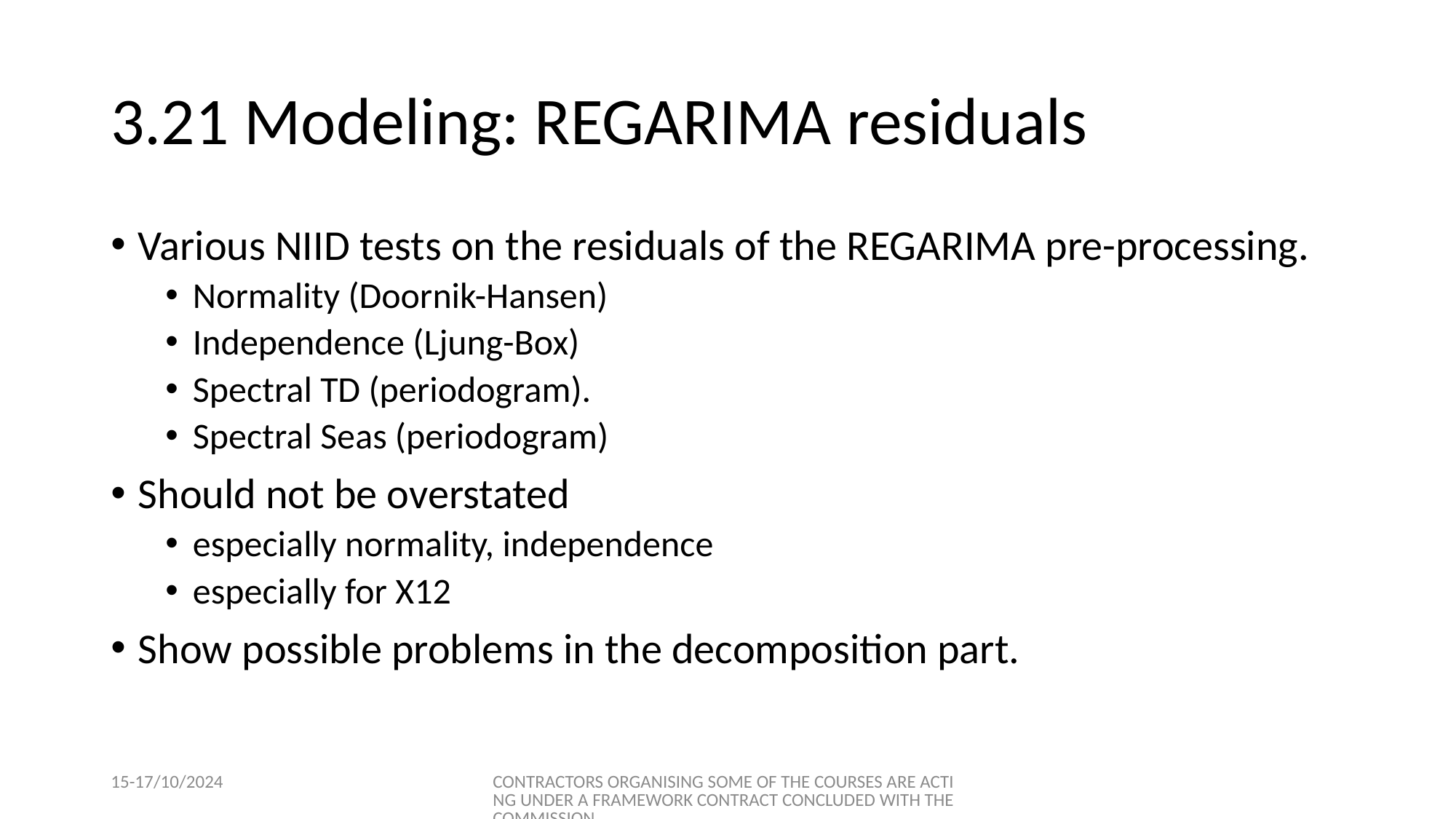

# 3.21 Modeling: REGARIMA residuals
Various NIID tests on the residuals of the REGARIMA pre-processing.
Normality (Doornik-Hansen)
Independence (Ljung-Box)
Spectral TD (periodogram).
Spectral Seas (periodogram)
Should not be overstated
especially normality, independence
especially for X12
Show possible problems in the decomposition part.

15-17/10/2024
CONTRACTORS ORGANISING SOME OF THE COURSES ARE ACTING UNDER A FRAMEWORK CONTRACT CONCLUDED WITH THE COMMISSION